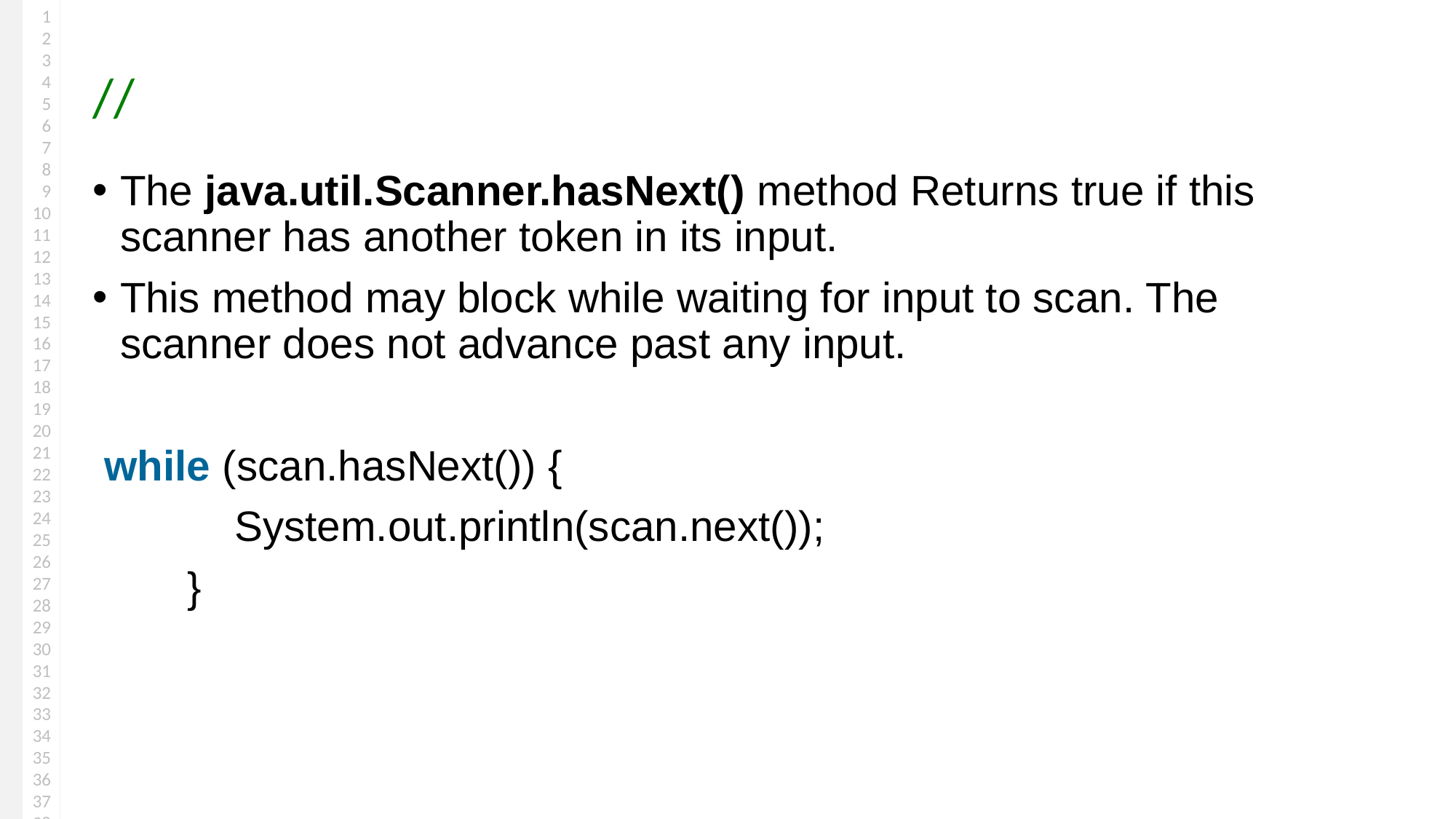

#
The java.util.Scanner.hasNext() method Returns true if this scanner has another token in its input.
This method may block while waiting for input to scan. The scanner does not advance past any input.

 while (scan.hasNext()) {
            System.out.println(scan.next());
        }